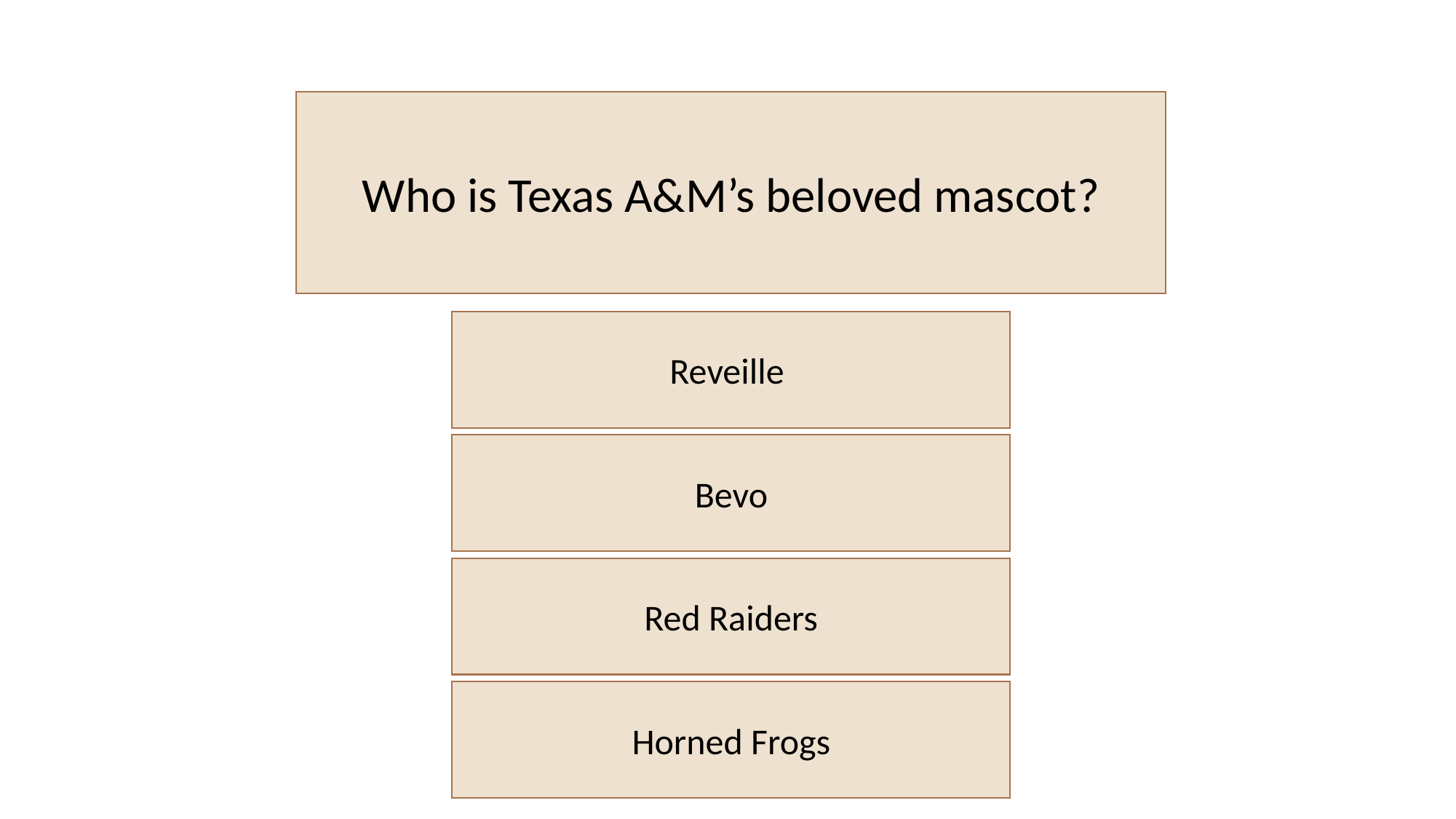

Who is Texas A&M’s beloved mascot?
Reveille
Bevo
Red Raiders
Horned Frogs